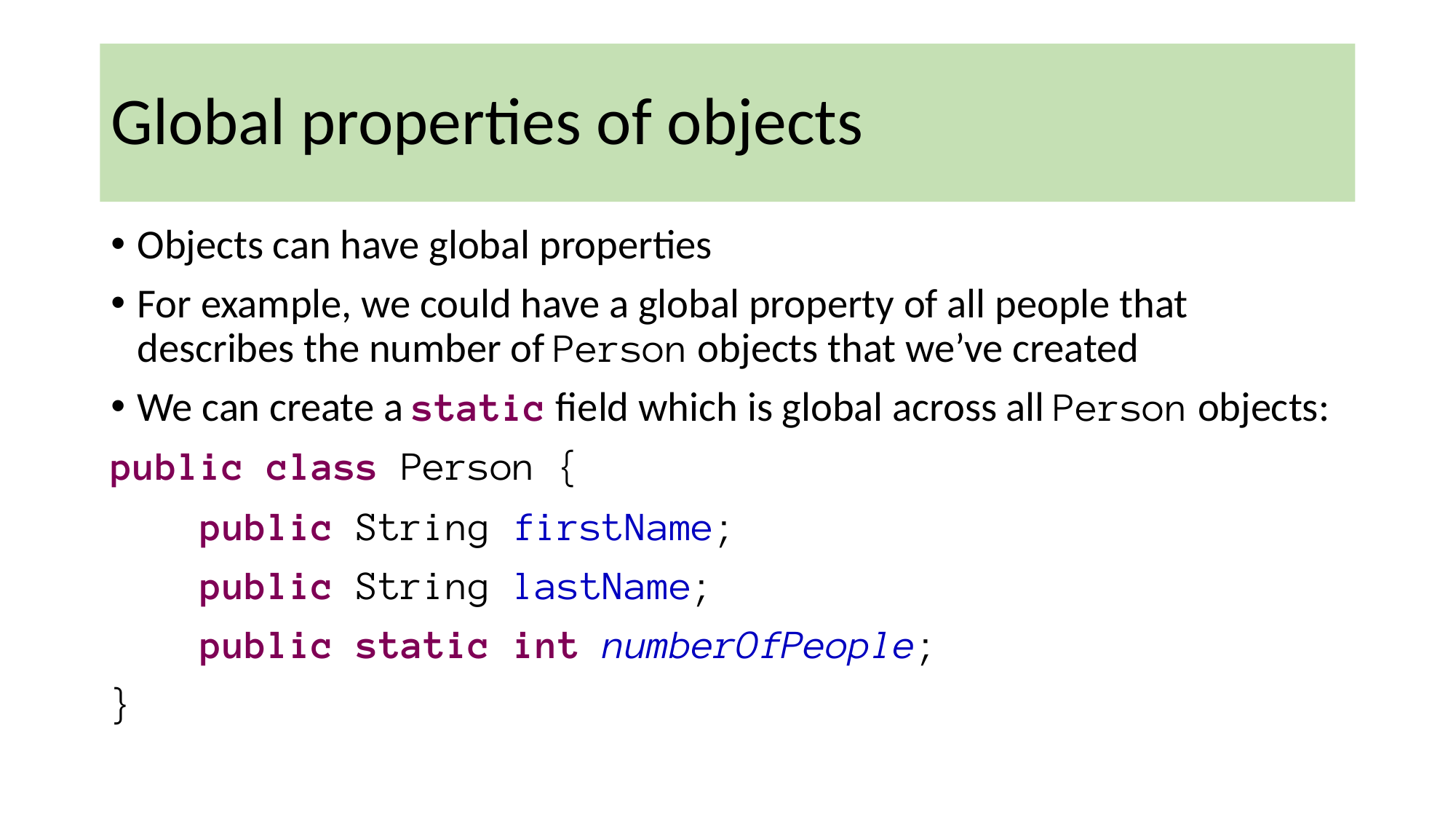

Global properties of objects
Objects can have global properties
For example, we could have a global property of all people that describes the number of Person objects that we’ve created
We can create a static field which is global across all Person objects:
public class Person {
    public String firstName;
    public String lastName;
    public static int numberOfPeople;
}